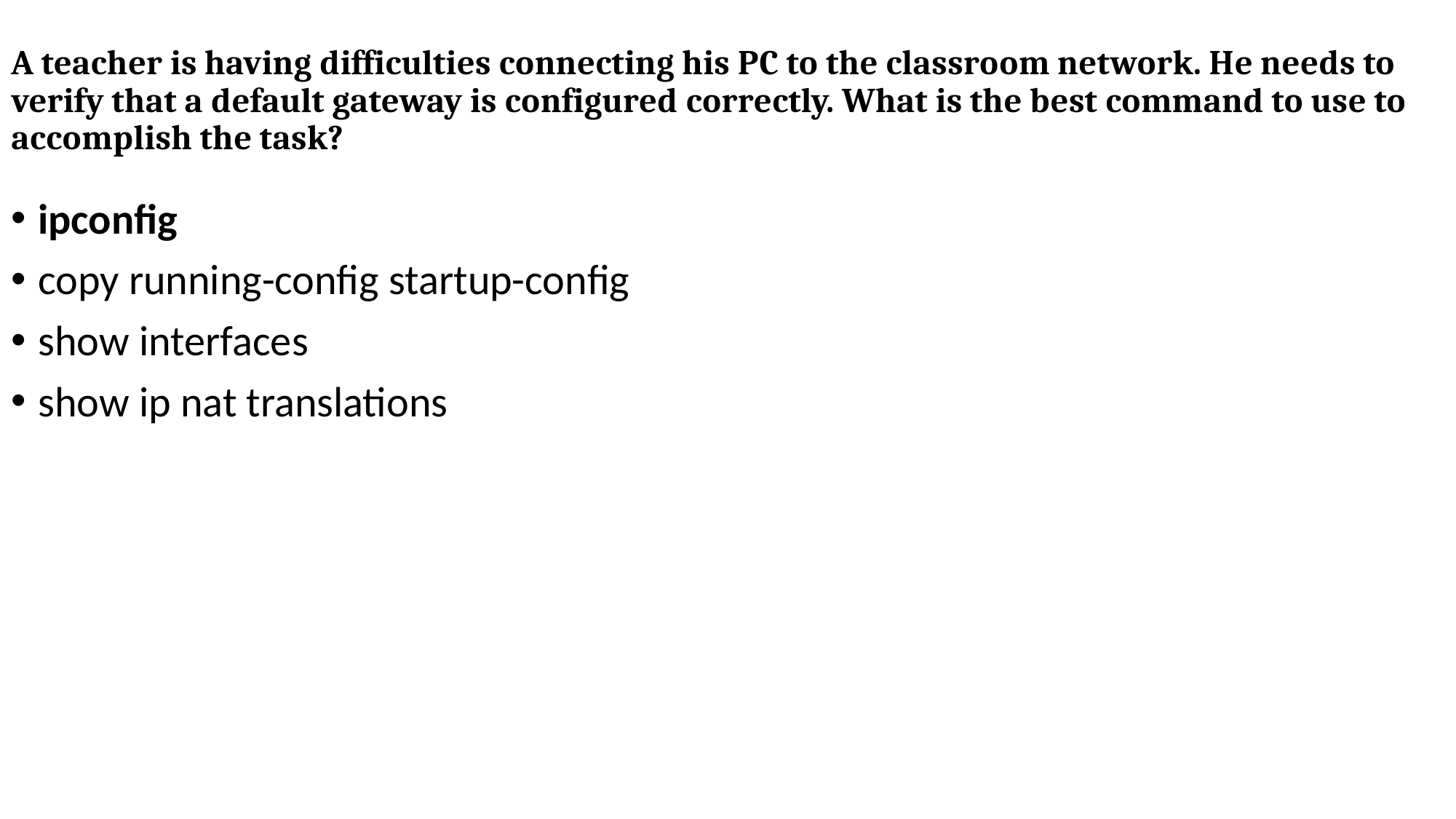

# A teacher is having difficulties connecting his PC to the classroom network. He needs to verify that a default gateway is configured correctly. What is the best command to use to accomplish the task?
ipconfig
copy running-config startup-config
show interfaces
show ip nat translations